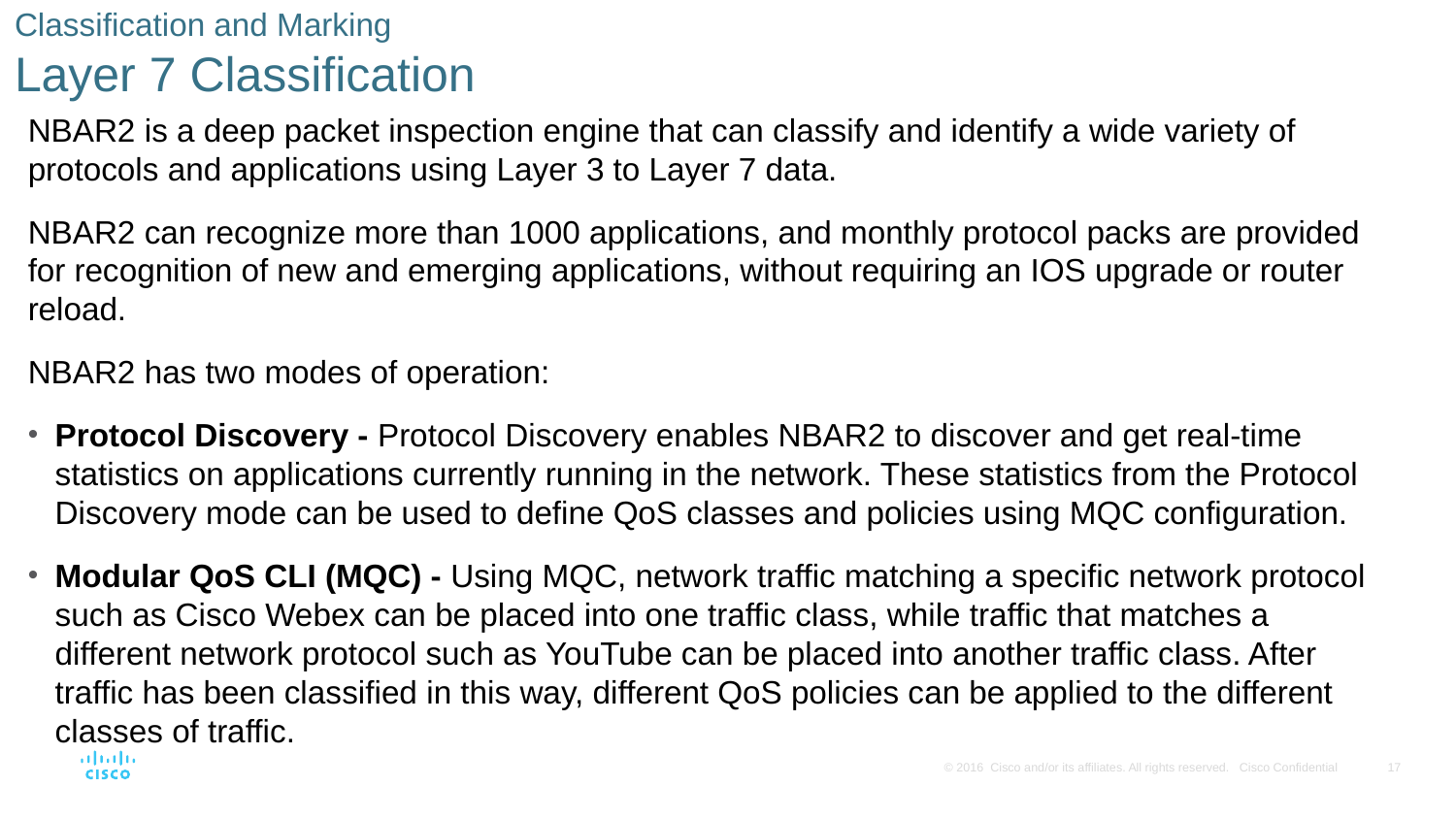

# Classification and Marking Layer 7 Classification
NBAR2 is a deep packet inspection engine that can classify and identify a wide variety of protocols and applications using Layer 3 to Layer 7 data.
NBAR2 can recognize more than 1000 applications, and monthly protocol packs are provided for recognition of new and emerging applications, without requiring an IOS upgrade or router reload.
NBAR2 has two modes of operation:
Protocol Discovery - Protocol Discovery enables NBAR2 to discover and get real-time statistics on applications currently running in the network. These statistics from the Protocol Discovery mode can be used to define QoS classes and policies using MQC configuration.
Modular QoS CLI (MQC) - Using MQC, network traffic matching a specific network protocol such as Cisco Webex can be placed into one traffic class, while traffic that matches a different network protocol such as YouTube can be placed into another traffic class. After traffic has been classified in this way, different QoS policies can be applied to the different classes of traffic.